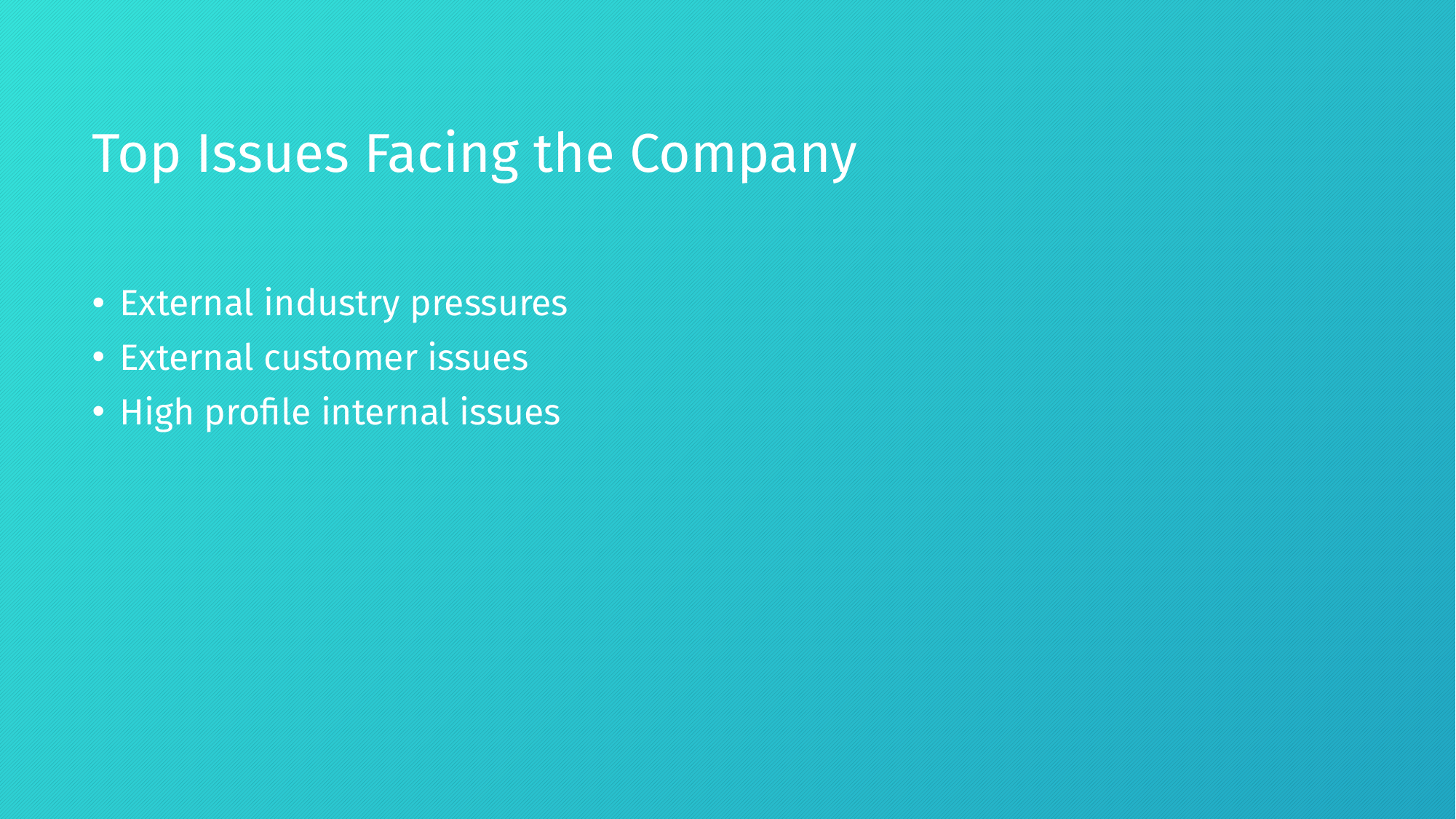

# Top Issues Facing the Company
External industry pressures
External customer issues
High profile internal issues